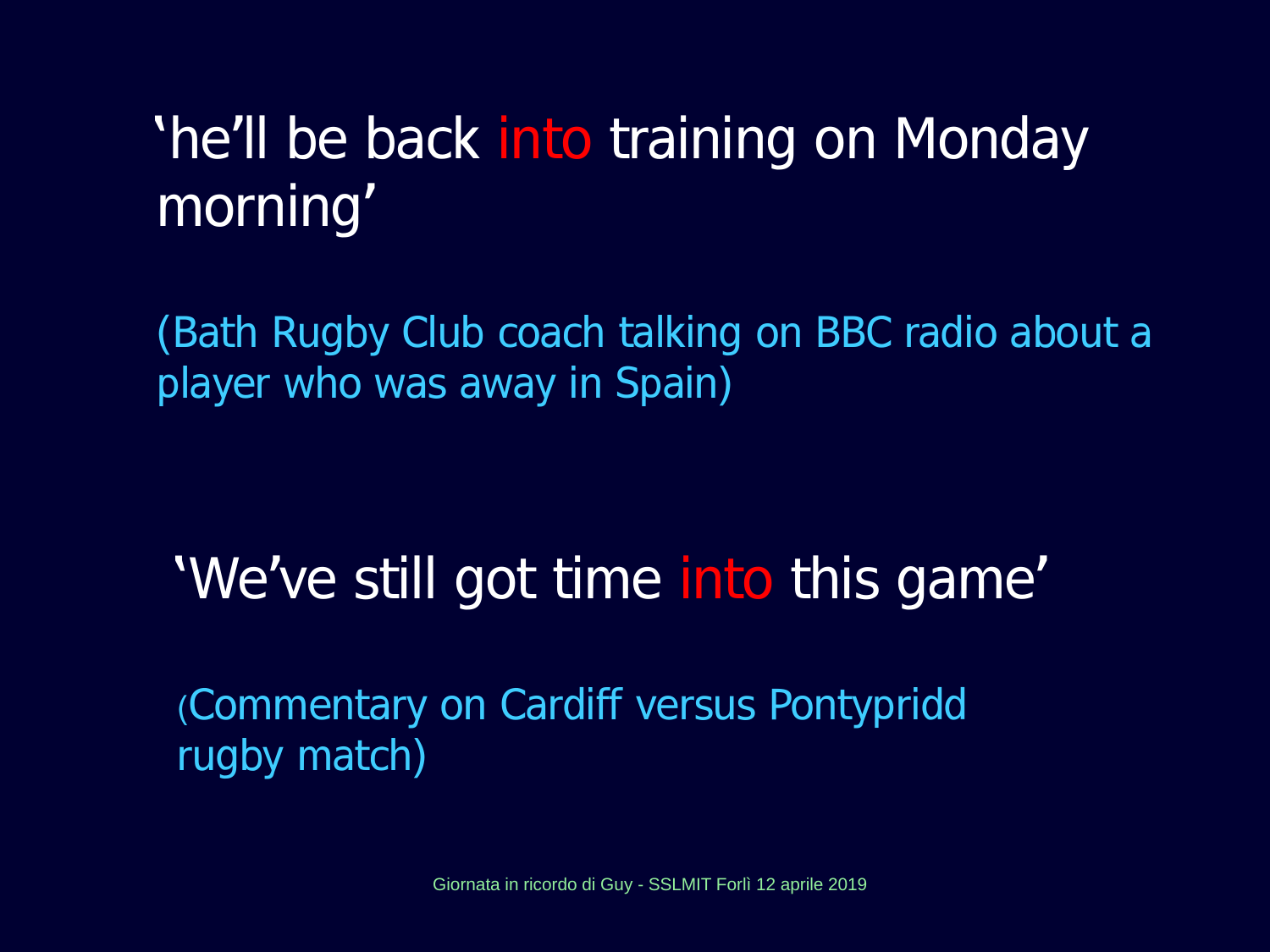

‘he’ll be back into training on Monday morning’

(Bath Rugby Club coach talking on BBC radio about a player who was away in Spain)
‘We’ve still got time into this game’

(Commentary on Cardiff versus Pontypridd rugby match)
Giornata in ricordo di Guy - SSLMIT Forlì 12 aprile 2019